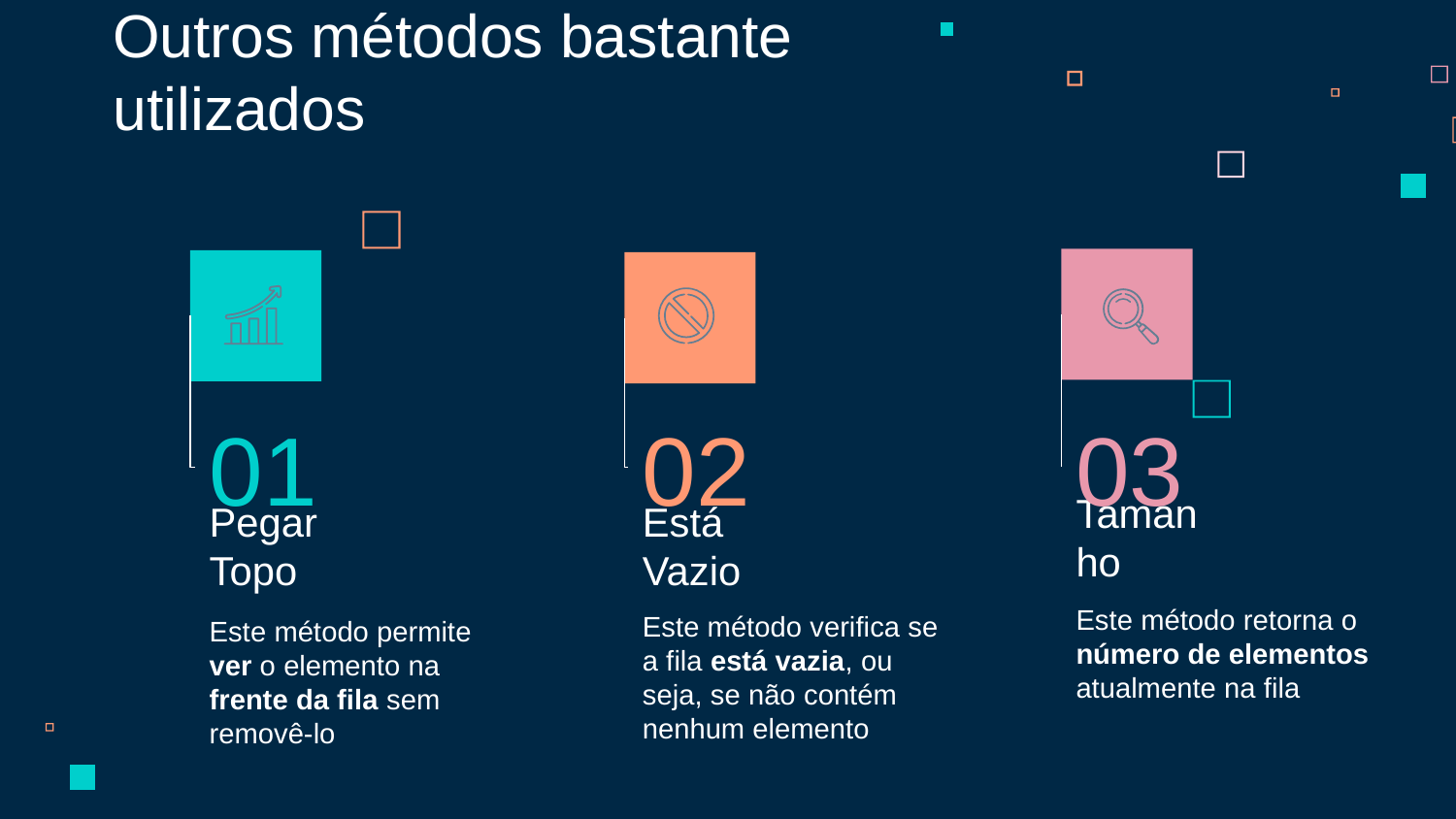

Outros métodos bastante utilizados

01
02
03
# Pegar Topo
Está Vazio
Tamanho
Este método retorna o número de elementos atualmente na fila
Este método verifica se a fila está vazia, ou seja, se não contém nenhum elemento
Este método permite ver o elemento na frente da fila sem removê-lo